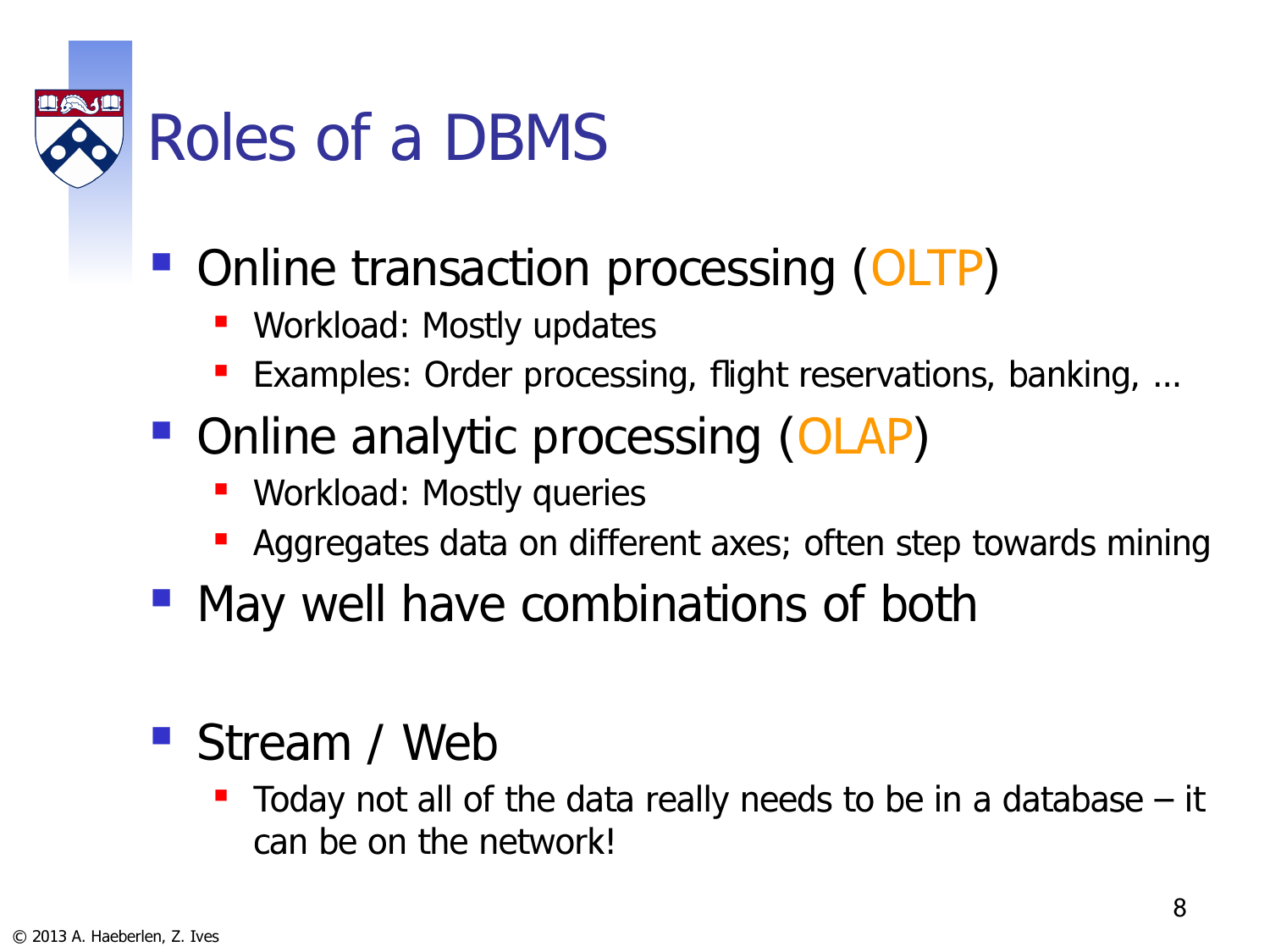

# Roles of a DBMS
Online transaction processing (OLTP)
Workload: Mostly updates
Examples: Order processing, flight reservations, banking, …
Online analytic processing (OLAP)
Workload: Mostly queries
Aggregates data on different axes; often step towards mining
May well have combinations of both

Stream / Web
Today not all of the data really needs to be in a database – it can be on the network!
8